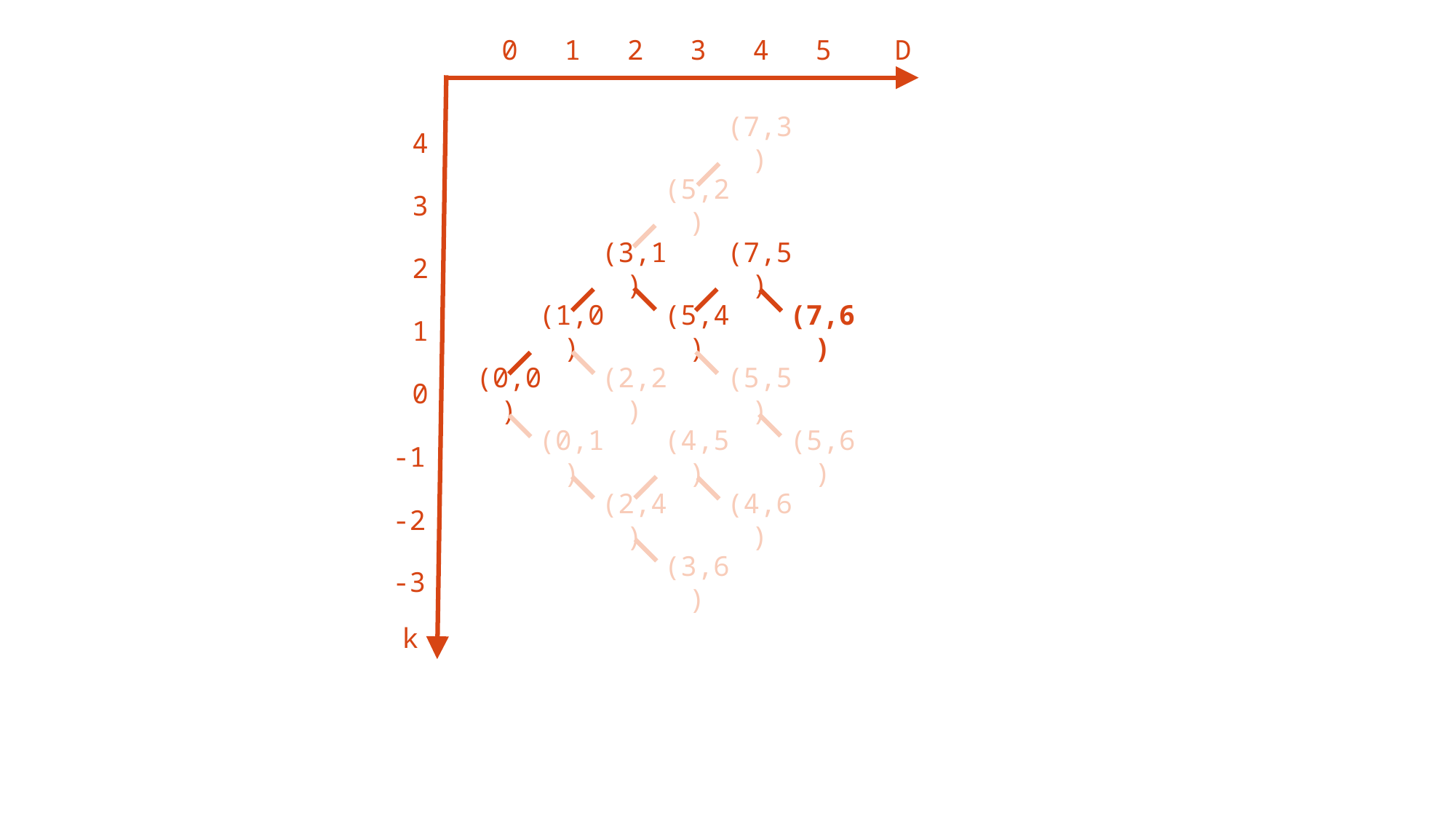

0
1
2
3
4
5
D
4
3
2
1
0
-1
-2
-3
k
(7,3)
(5,2)
(3,1)
(7,5)
(1,0)
(5,4)
(7,6)
(0,0)
(2,2)
(5,5)
(0,1)
(5,6)
(4,5)
(4,6)
(2,4)
(3,6)